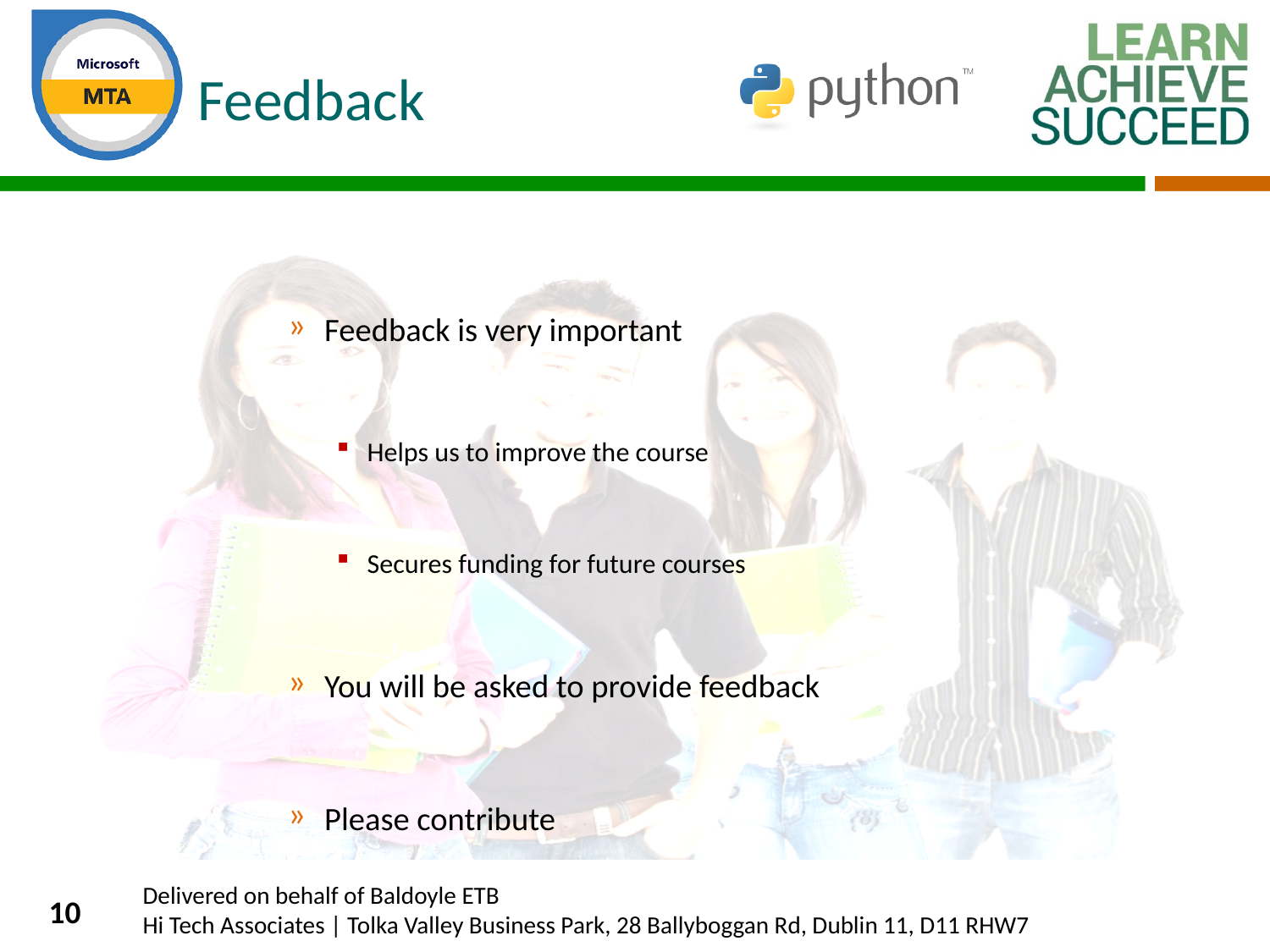

# Feedback

Feedback is very important

Helps us to improve the course

Secures funding for future courses

You will be asked to provide feedback

Please contribute

10